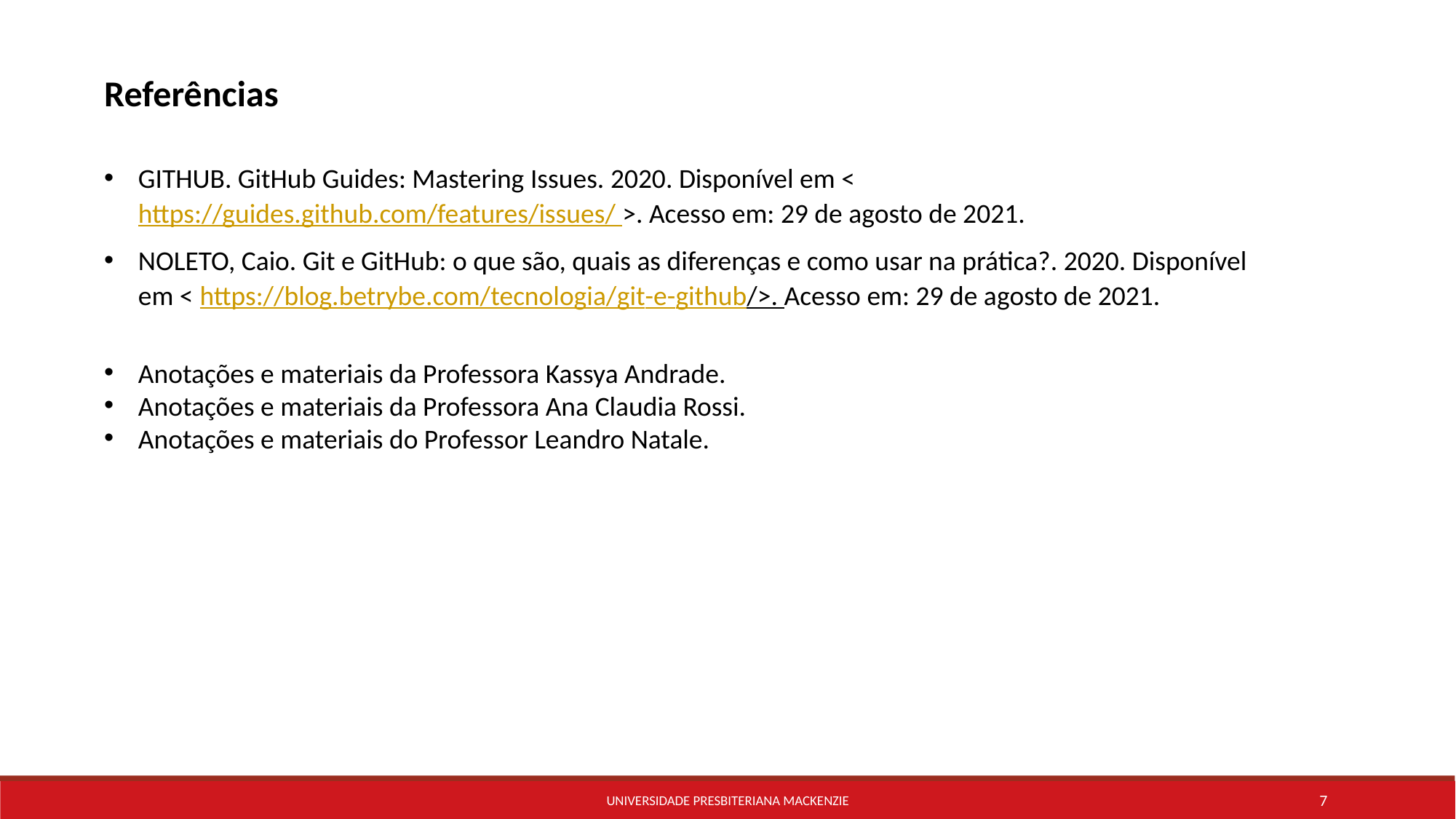

Referências

GITHUB. GitHub Guides: Mastering Issues. 2020. Disponível em < https://guides.github.com/features/issues/ >. Acesso em: 29 de agosto de 2021.
NOLETO, Caio. Git e GitHub: o que são, quais as diferenças e como usar na prática?. 2020. Disponível em < https://blog.betrybe.com/tecnologia/git-e-github/>. Acesso em: 29 de agosto de 2021.

Anotações e materiais da Professora Kassya Andrade.
Anotações e materiais da Professora Ana Claudia Rossi.
Anotações e materiais do Professor Leandro Natale.

Universidade Presbiteriana Mackenzie
7